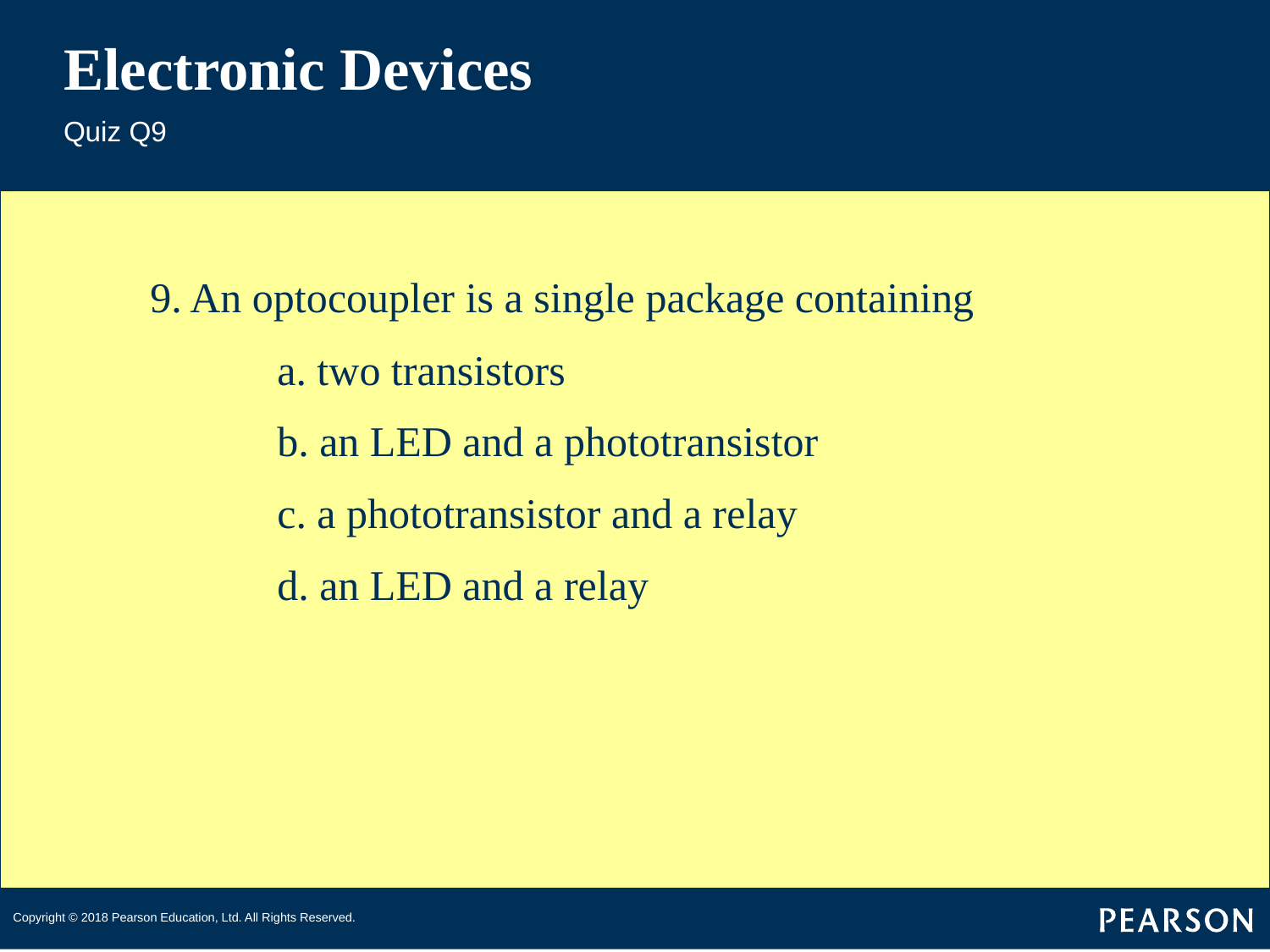

# Electronic Devices
Quiz Q9

9. An optocoupler is a single package containing
	a. two transistors
	b. an LED and a phototransistor
	c. a phototransistor and a relay
	d. an LED and a relay